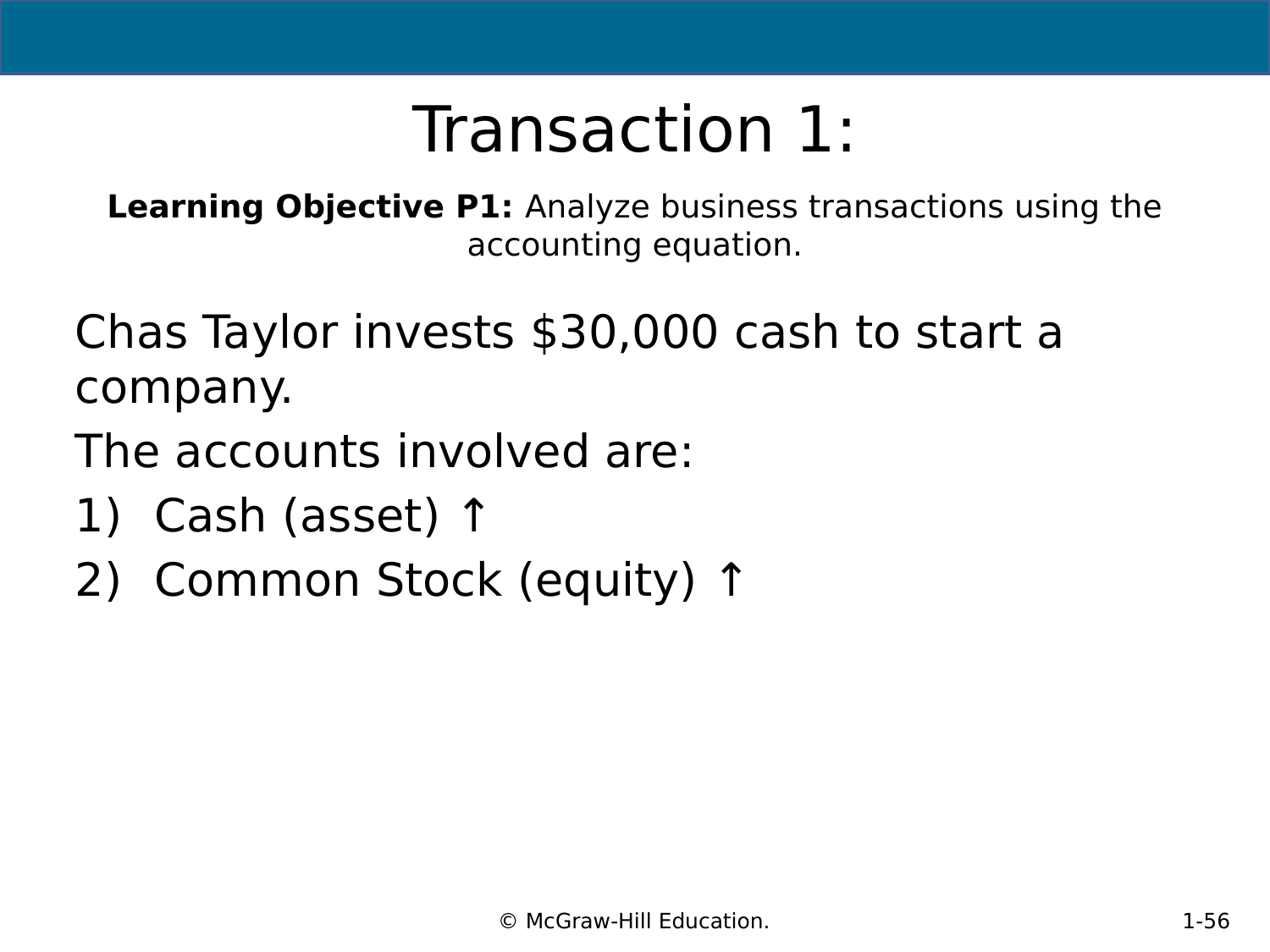

# Transaction 1:
Learning Objective P1: Analyze business transactions using the accounting equation.
Chas Taylor invests $30,000 cash to start a company.
The accounts involved are:
Cash (asset) ↑
Common Stock (equity) ↑